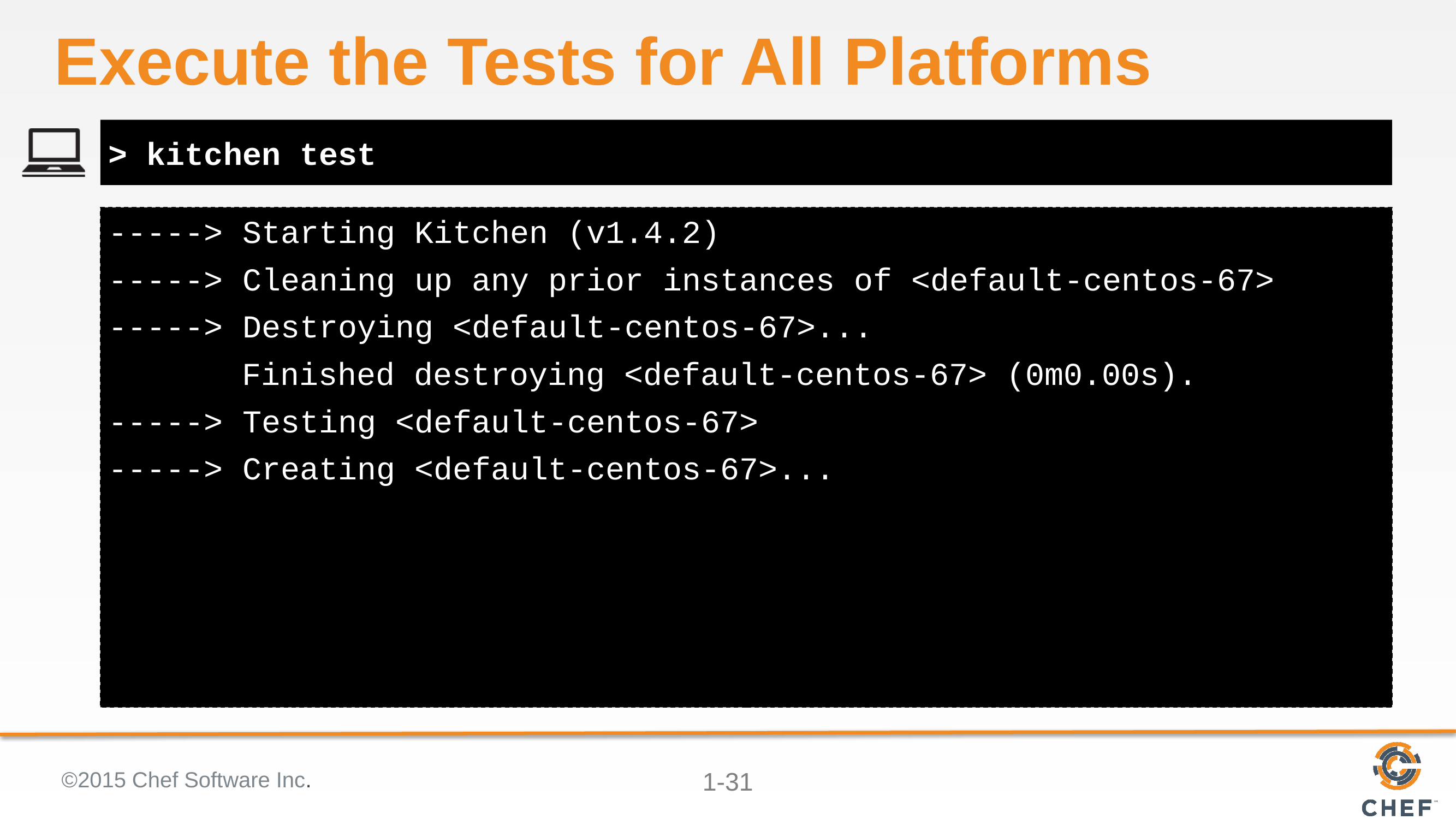

# Execute the Tests for All Platforms
> kitchen test
-----> Starting Kitchen (v1.4.2)
-----> Cleaning up any prior instances of <default-centos-67>
-----> Destroying <default-centos-67>...
       Finished destroying <default-centos-67> (0m0.00s).
-----> Testing <default-centos-67>
-----> Creating <default-centos-67>...